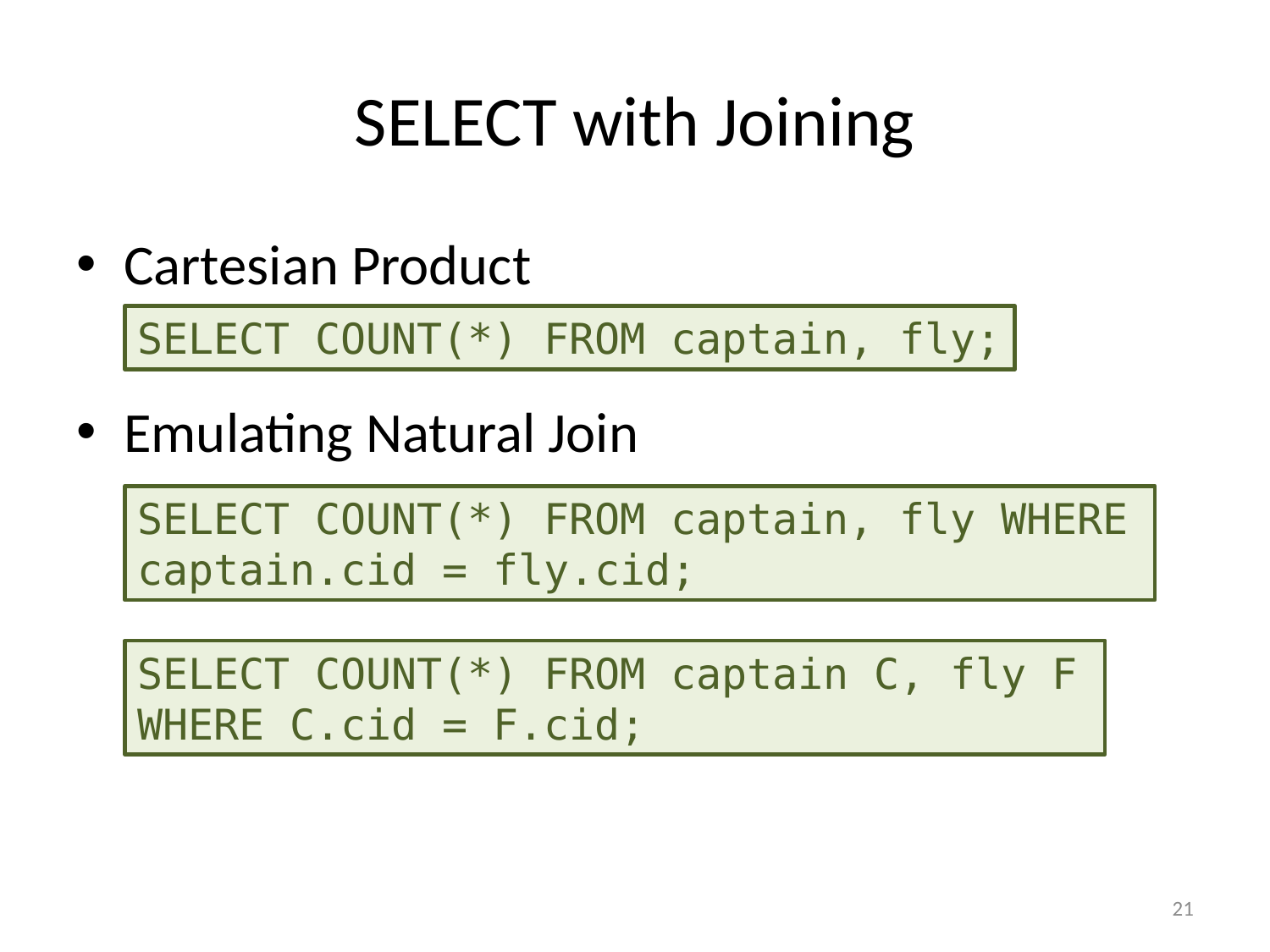

# SELECT with Joining
Cartesian Product

Emulating Natural Join

SELECT COUNT(*) FROM captain, fly;
SELECT COUNT(*) FROM captain, fly WHERE captain.cid = fly.cid;
SELECT COUNT(*) FROM captain C, fly F WHERE C.cid = F.cid;
21